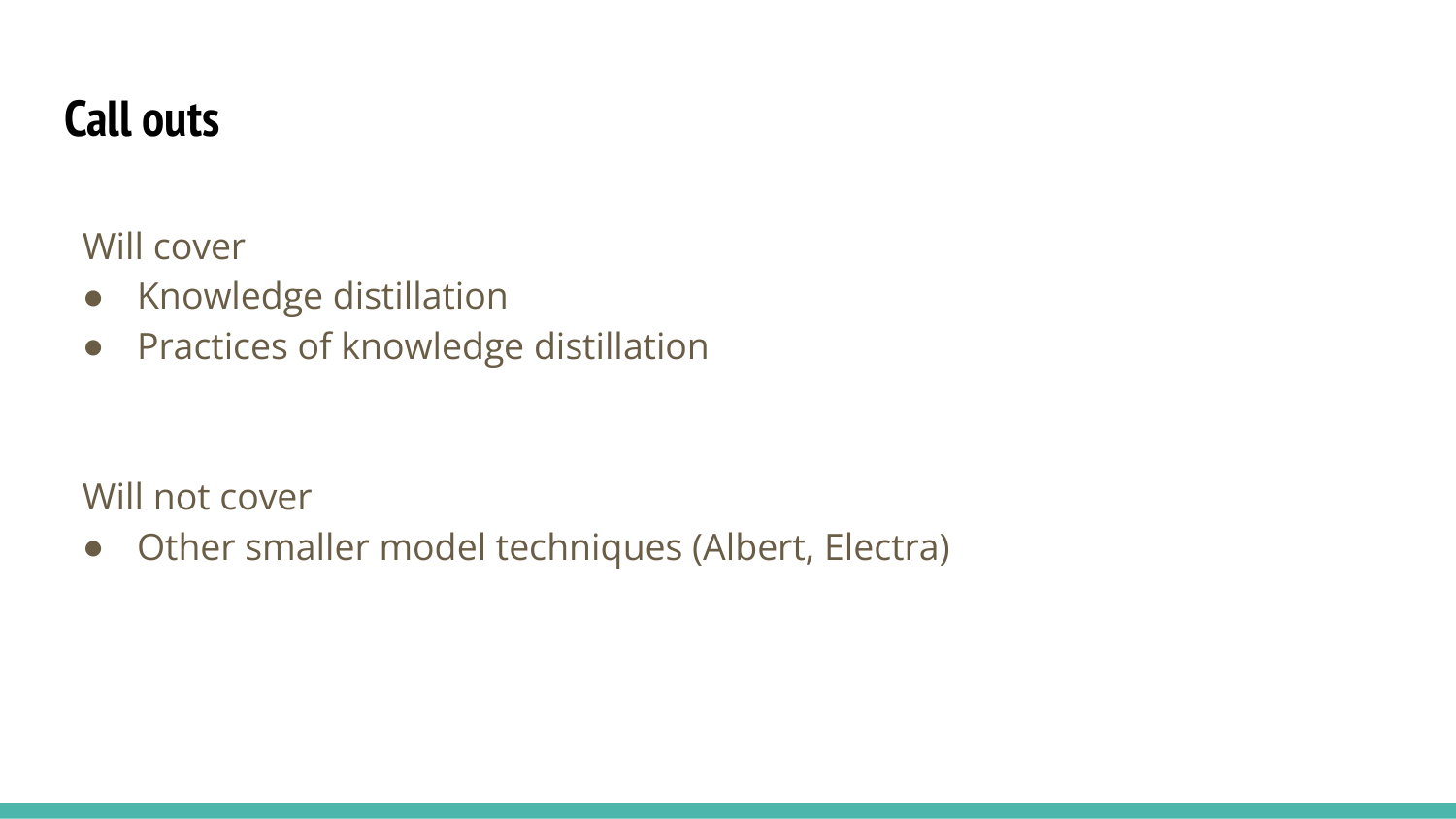

# Call outs
Will cover
Knowledge distillation
Practices of knowledge distillation

Will not cover
Other smaller model techniques (Albert, Electra)